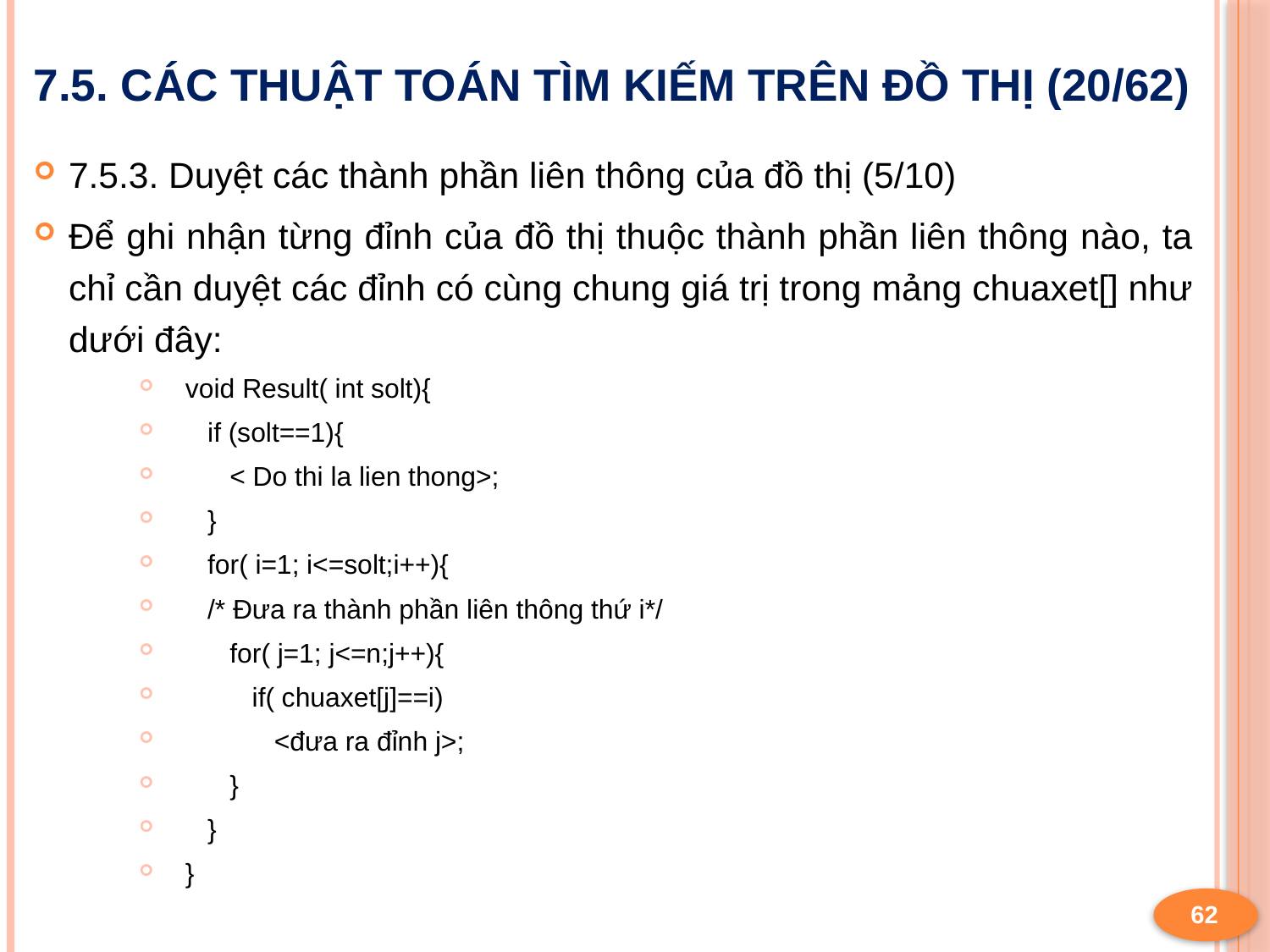

# 7.5. Các thuật toán tìm kiếm trên đồ thị (20/62)
7.5.3. Duyệt các thành phần liên thông của đồ thị (5/10)
Để ghi nhận từng đỉnh của đồ thị thuộc thành phần liên thông nào, ta chỉ cần duyệt các đỉnh có cùng chung giá trị trong mảng chuaxet[] như dưới đây:
void Result( int solt){
   if (solt==1){
      < Do thi la lien thong>;
   }
   for( i=1; i<=solt;i++){
   /* Đưa ra thành phần liên thông thứ i*/
      for( j=1; j<=n;j++){
         if( chuaxet[j]==i)
            <đưa ra đỉnh j>;
      }
   }
}
62